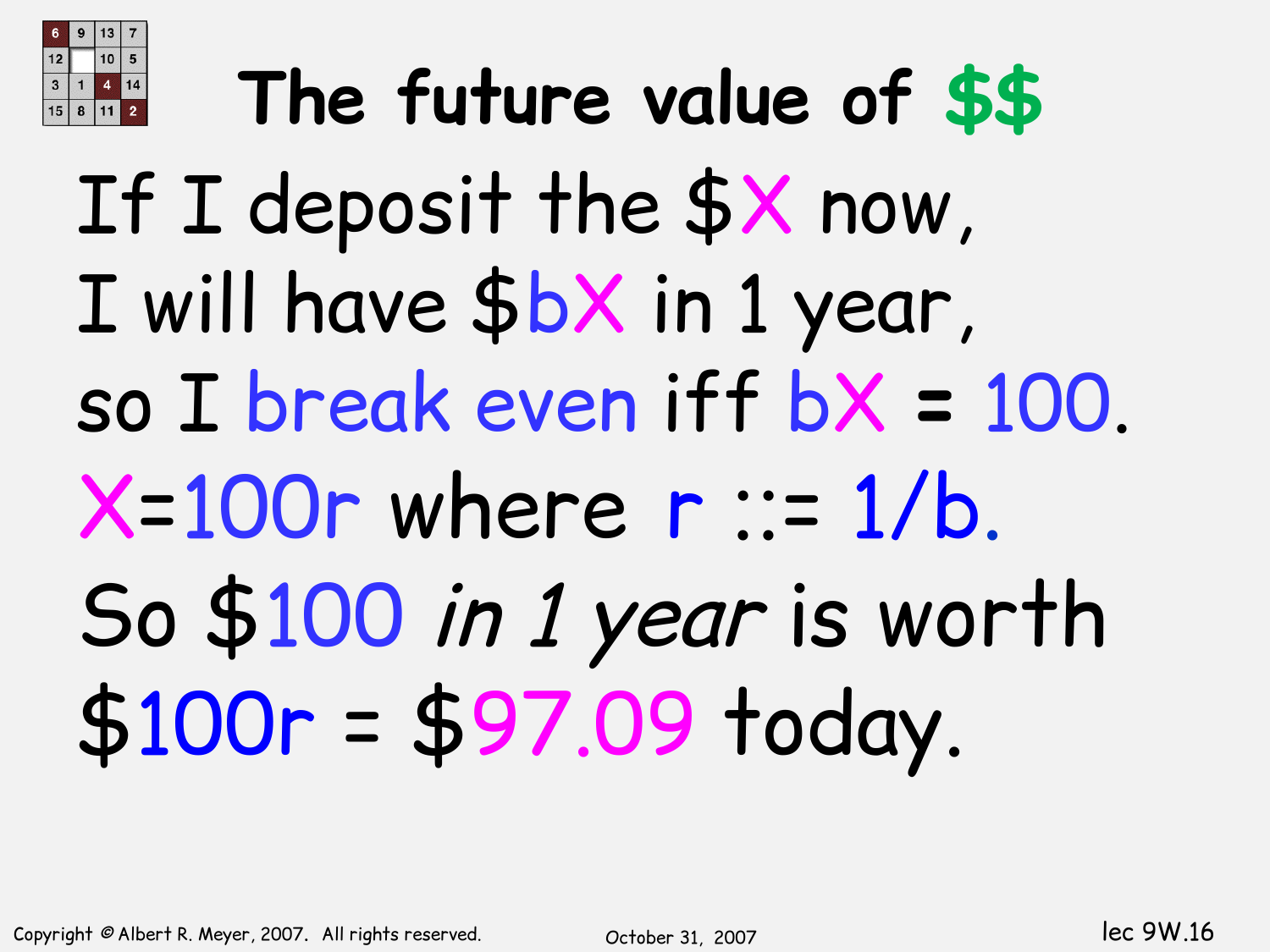

# The future value of $$
If I deposit the $X now,
I will have $bX in 1 year,
so I break even iff bX = 100.
X=100r where r ::= 1/b.
So $100 in 1 year is worth
$100r = $97.09 today.
October 31,  2007